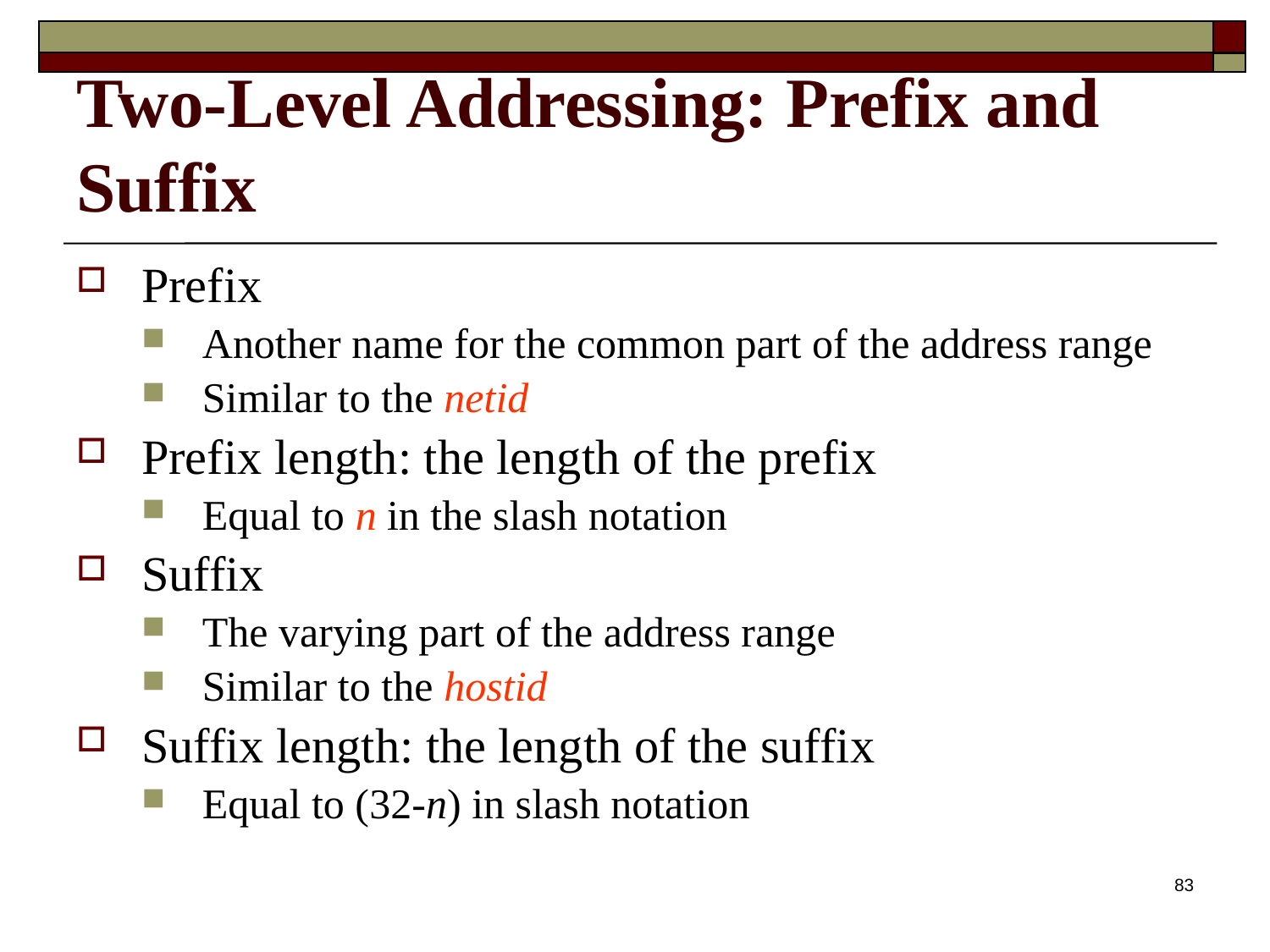

# Two-Level Addressing: Prefix and Suffix
Prefix
Another name for the common part of the address range
Similar to the netid
Prefix length: the length of the prefix
Equal to n in the slash notation
Suffix
The varying part of the address range
Similar to the hostid
Suffix length: the length of the suffix
Equal to (32-n) in slash notation
83